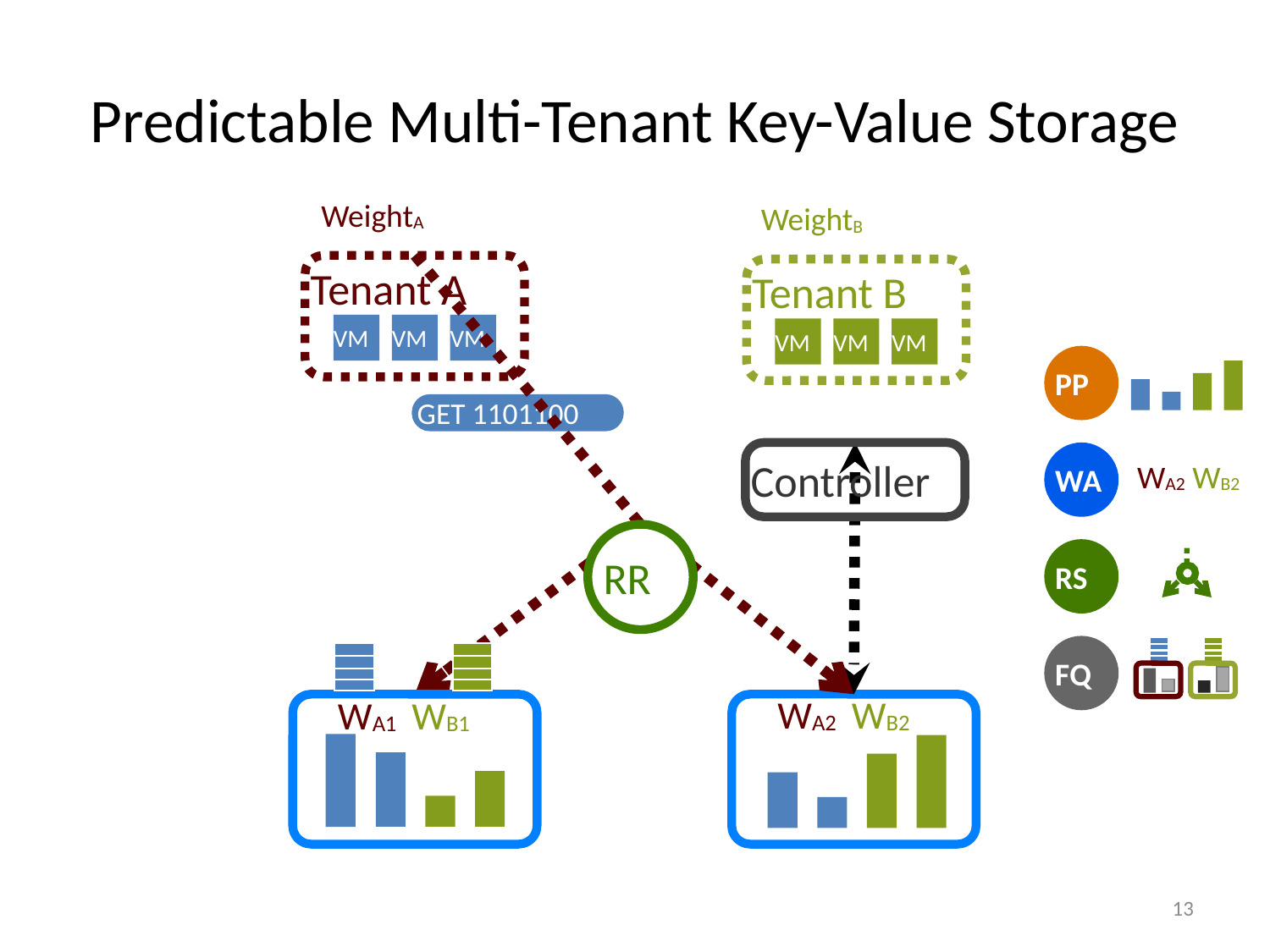

# Predictable Multi-Tenant Key-Value Storage
WeightA
WeightB
Tenant A
Tenant B
VM
VM
VM
VM
VM
VM
PP

GET 1101100
Controller
WA
WA2 WB2
RR
RS

FQ

WA2   WB2
WA1   WB1

13